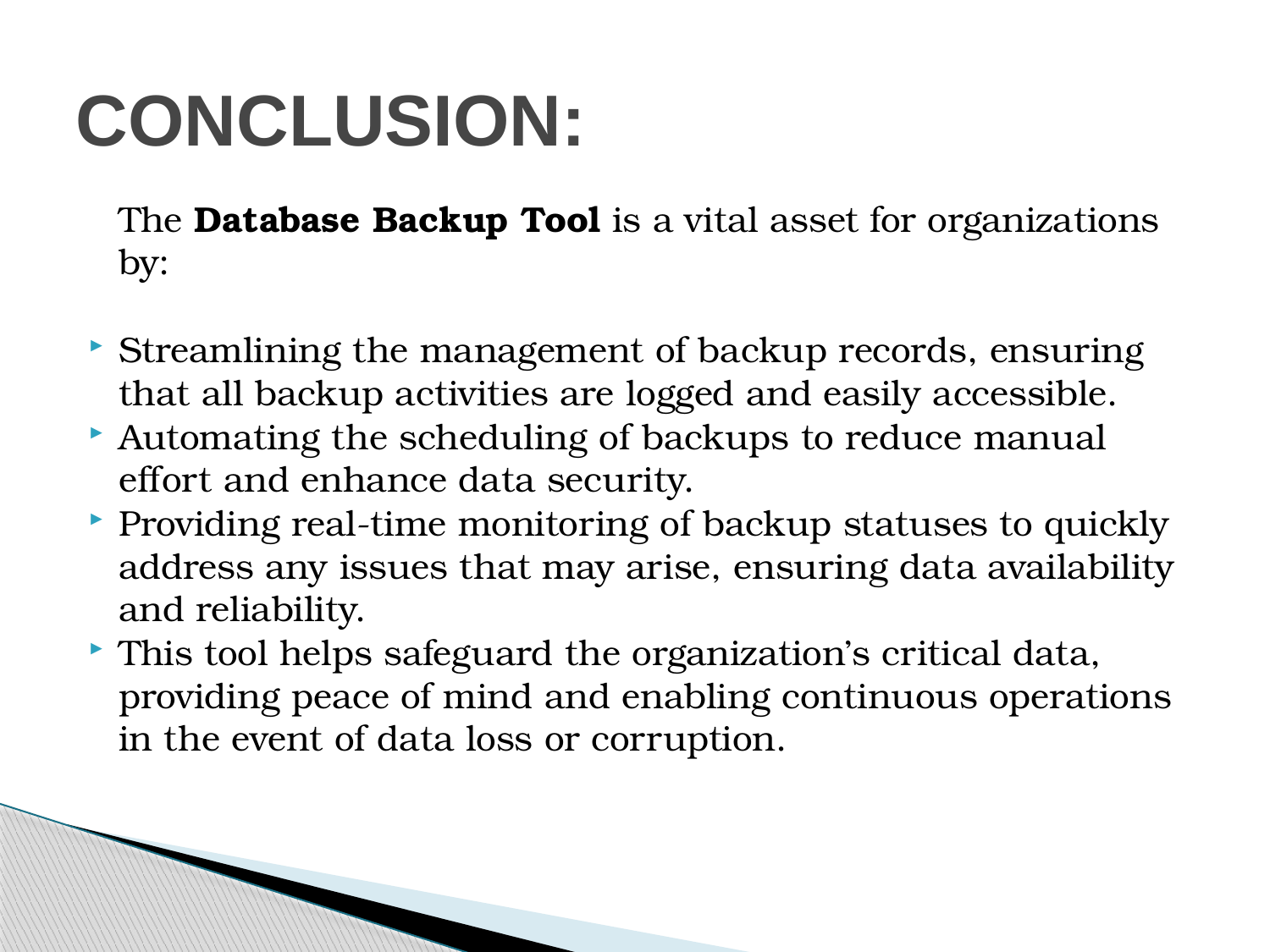

# CONCLUSION:
	The Database Backup Tool is a vital asset for organizations by:

Streamlining the management of backup records, ensuring that all backup activities are logged and easily accessible.
Automating the scheduling of backups to reduce manual effort and enhance data security.
Providing real-time monitoring of backup statuses to quickly address any issues that may arise, ensuring data availability and reliability.
This tool helps safeguard the organization’s critical data, providing peace of mind and enabling continuous operations in the event of data loss or corruption.